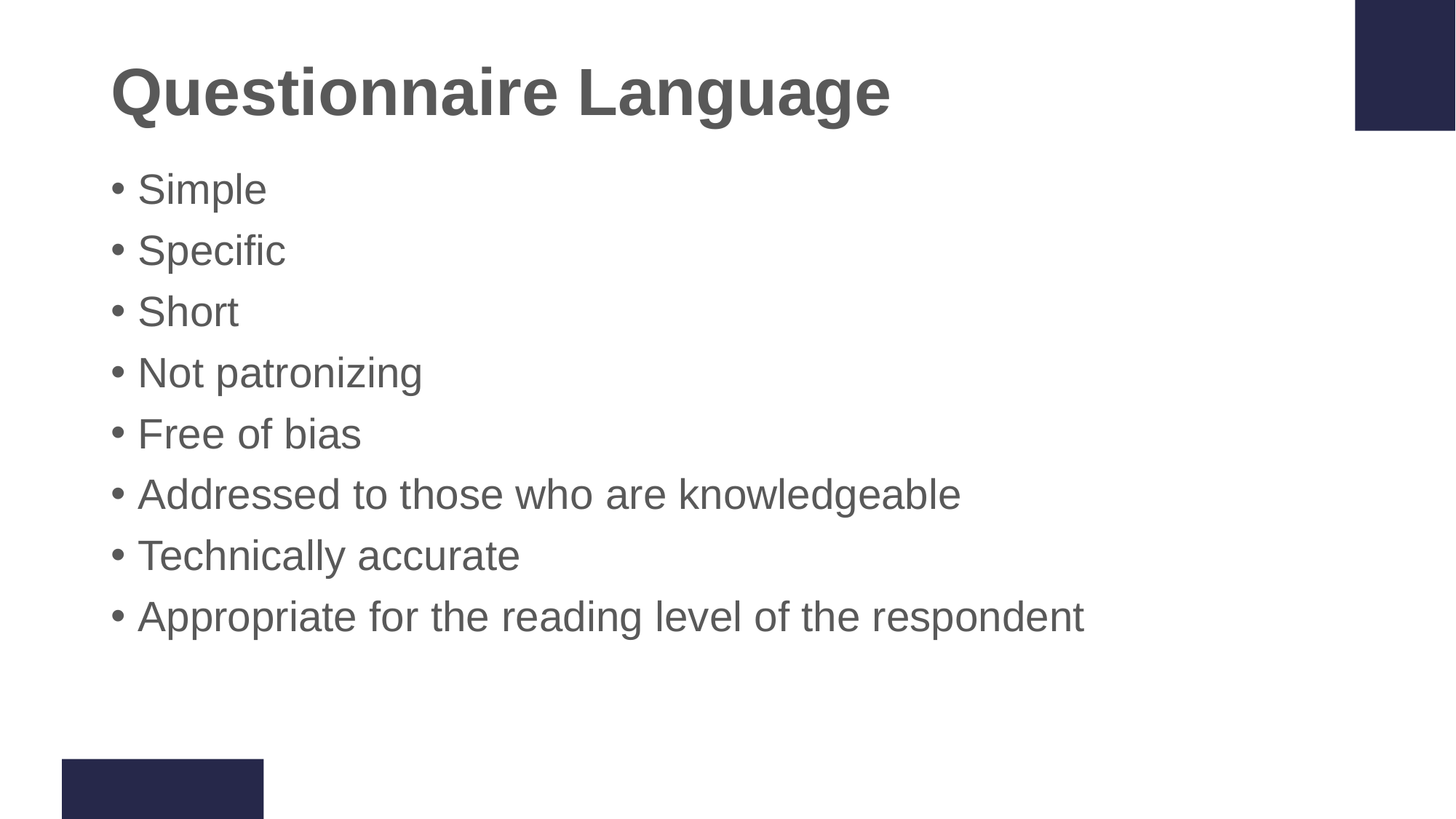

# Questionnaire Language
Simple
Specific
Short
Not patronizing
Free of bias
Addressed to those who are knowledgeable
Technically accurate
Appropriate for the reading level of the respondent